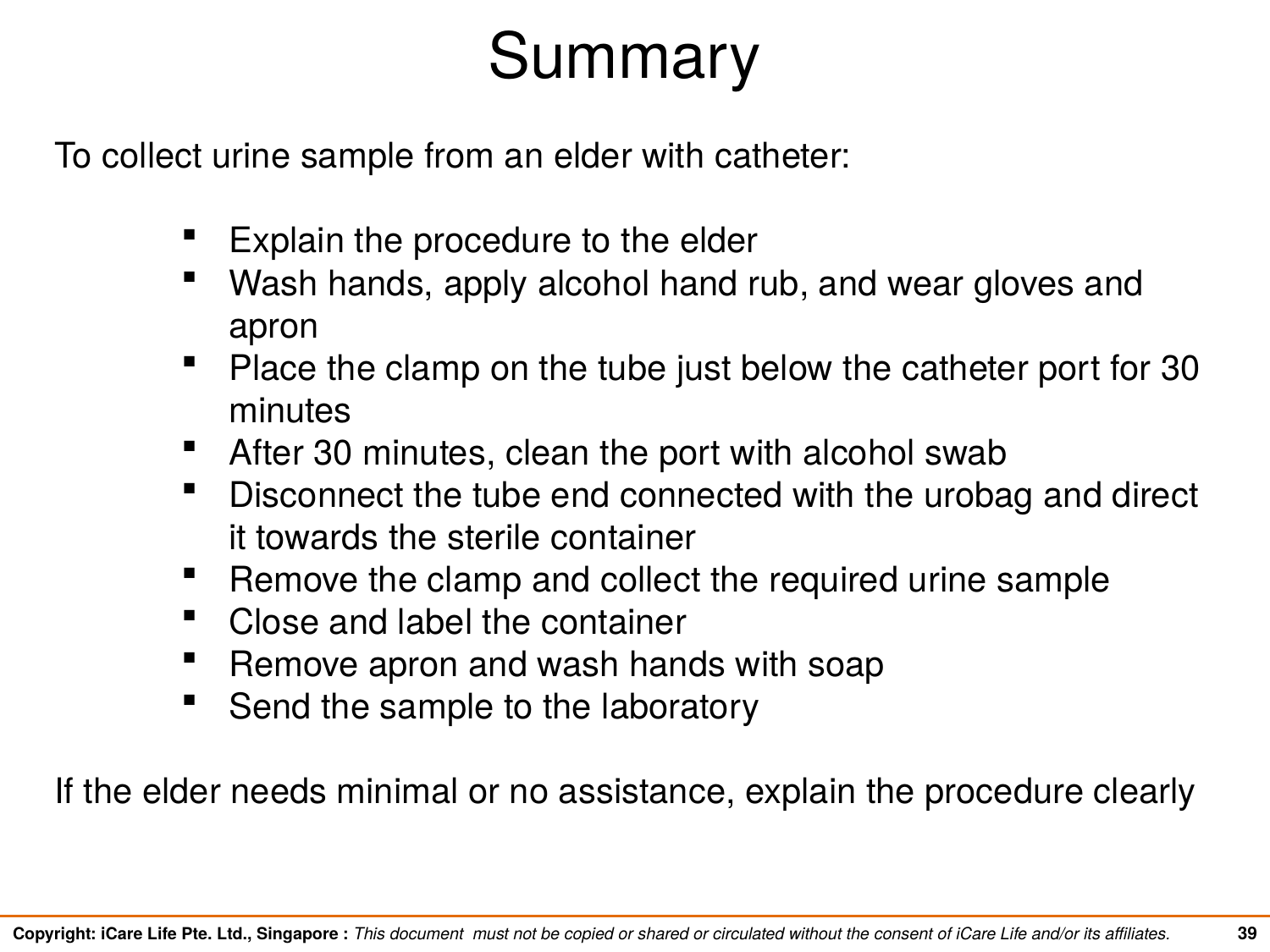

# Summary
To collect urine sample from an elder with catheter:

Explain the procedure to the elder
Wash hands, apply alcohol hand rub, and wear gloves and apron
Place the clamp on the tube just below the catheter port for 30 minutes
After 30 minutes, clean the port with alcohol swab
Disconnect the tube end connected with the urobag and direct it towards the sterile container
Remove the clamp and collect the required urine sample
Close and label the container
Remove apron and wash hands with soap
Send the sample to the laboratory

If the elder needs minimal or no assistance, explain the procedure clearly

39